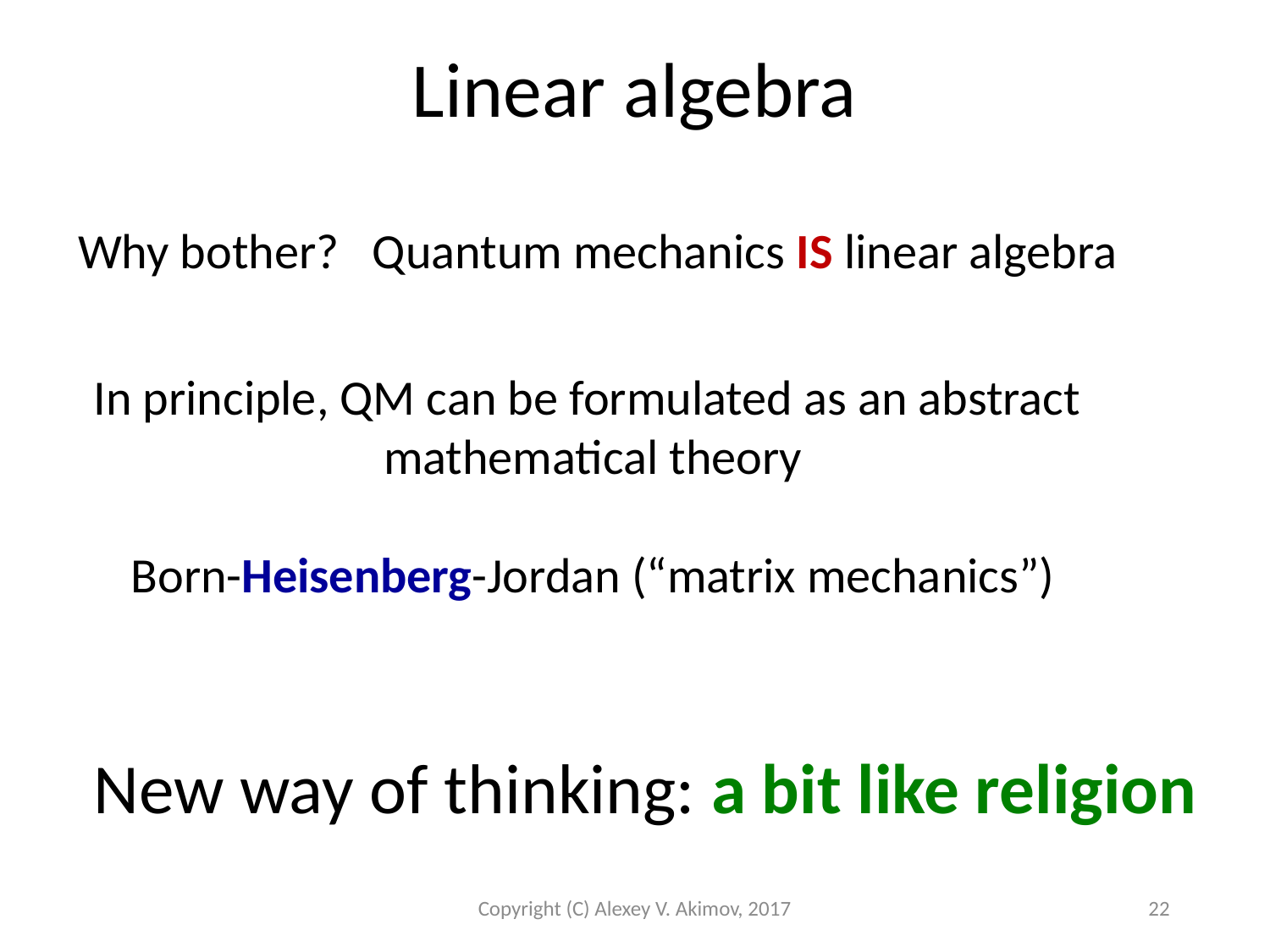

Linear algebra
Why bother?   Quantum mechanics IS linear algebra
In principle, QM can be formulated as an abstract
mathematical theory

Born-Heisenberg-Jordan (“matrix mechanics”)
New way of thinking: a bit like religion
Copyright (C) Alexey V. Akimov, 2017
22